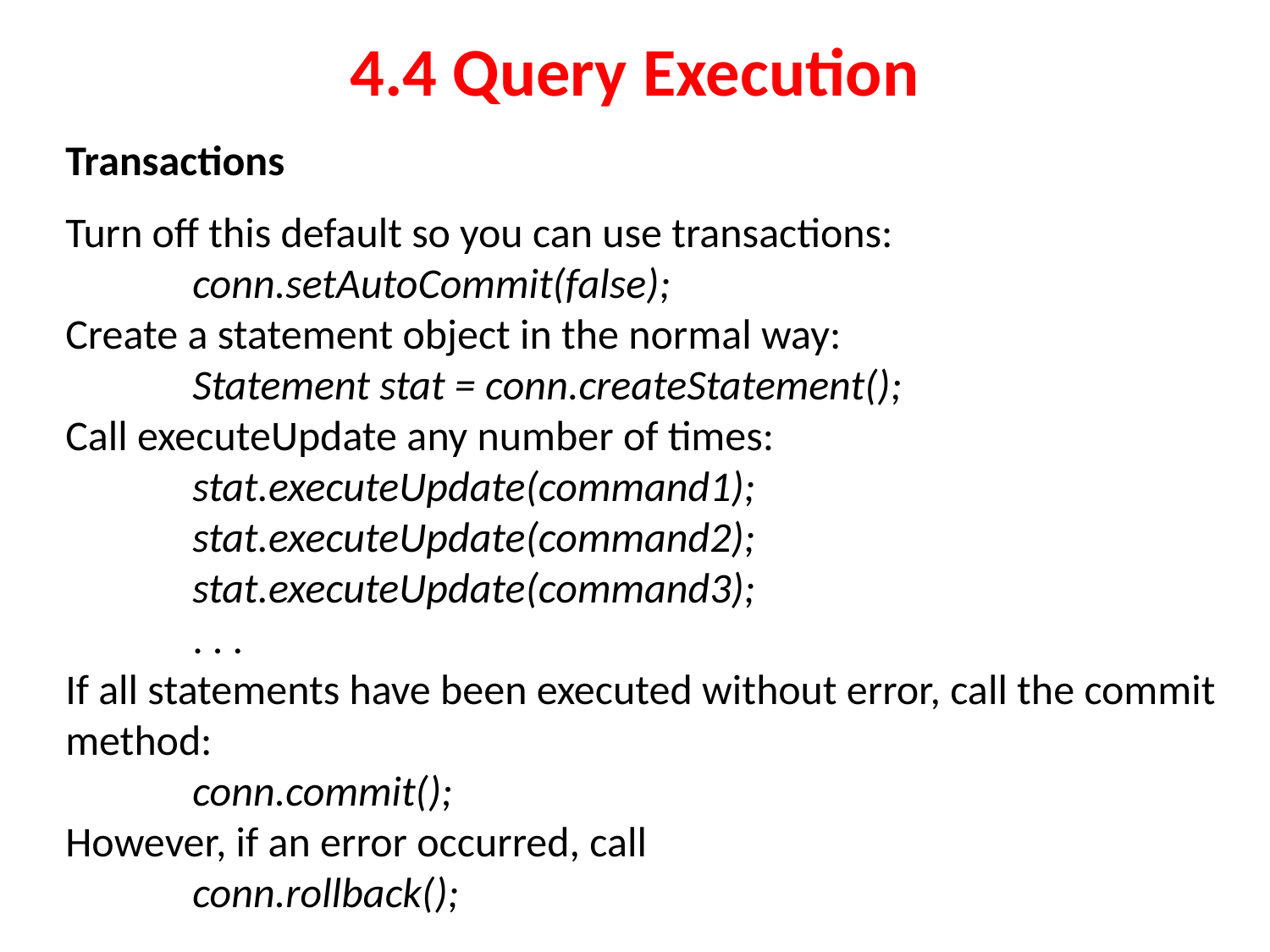

# 4.4 Query Execution
Transactions

Turn off this default so you can use transactions:
	conn.setAutoCommit(false);
Create a statement object in the normal way:
	Statement stat = conn.createStatement();
Call executeUpdate any number of times:
	stat.executeUpdate(command1);
	stat.executeUpdate(command2);
	stat.executeUpdate(command3);
	. . .
If all statements have been executed without error, call the commit method:
	conn.commit();
However, if an error occurred, call
	conn.rollback();